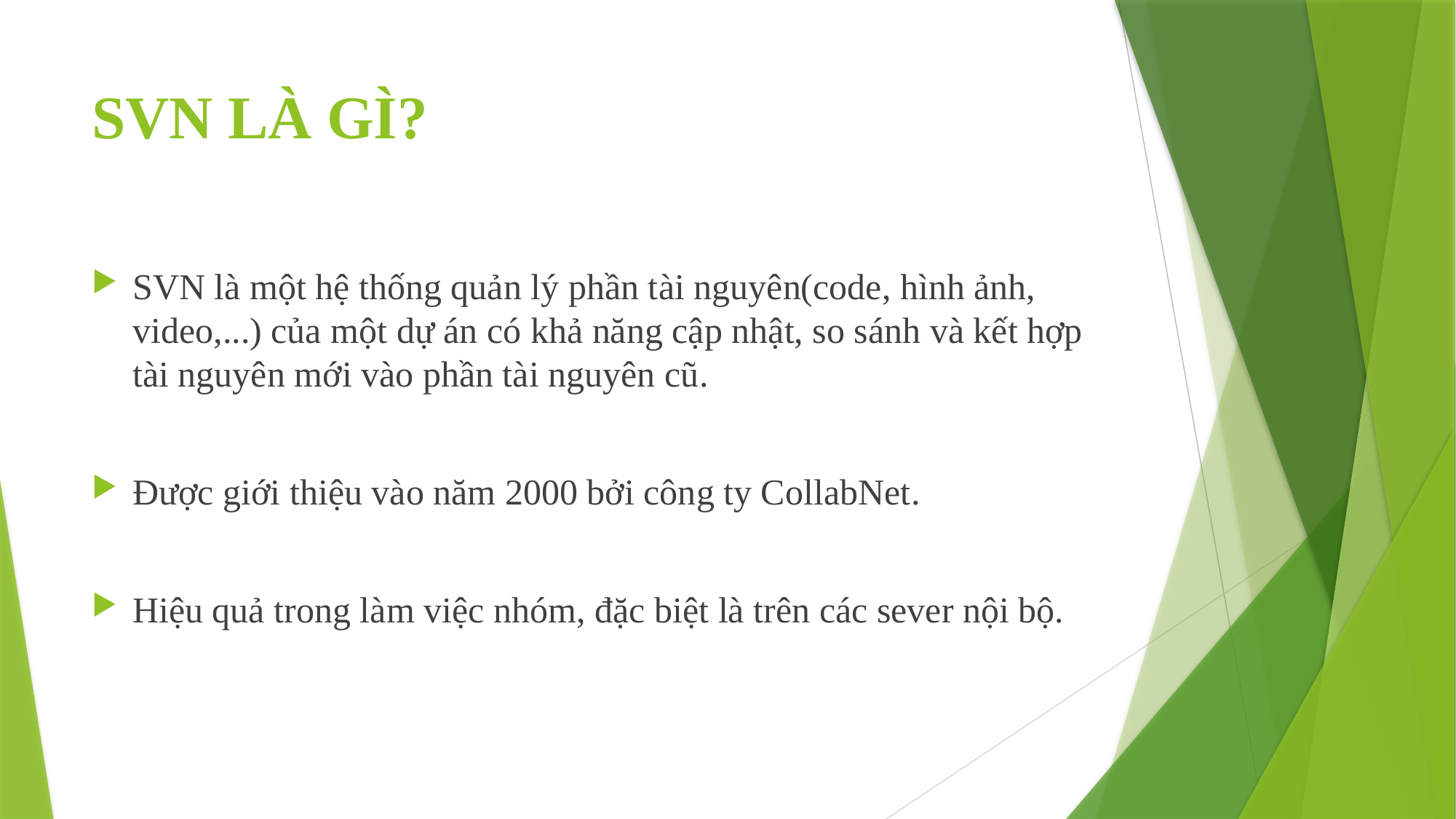

# SVN LÀ GÌ?
SVN là một hệ thống quản lý phần tài nguyên(code, hình ảnh, video,...) của một dự án có khả năng cập nhật, so sánh và kết hợp tài nguyên mới vào phần tài nguyên cũ.

Được giới thiệu vào năm 2000 bởi công ty CollabNet.

Hiệu quả trong làm việc nhóm, đặc biệt là trên các sever nội bộ.